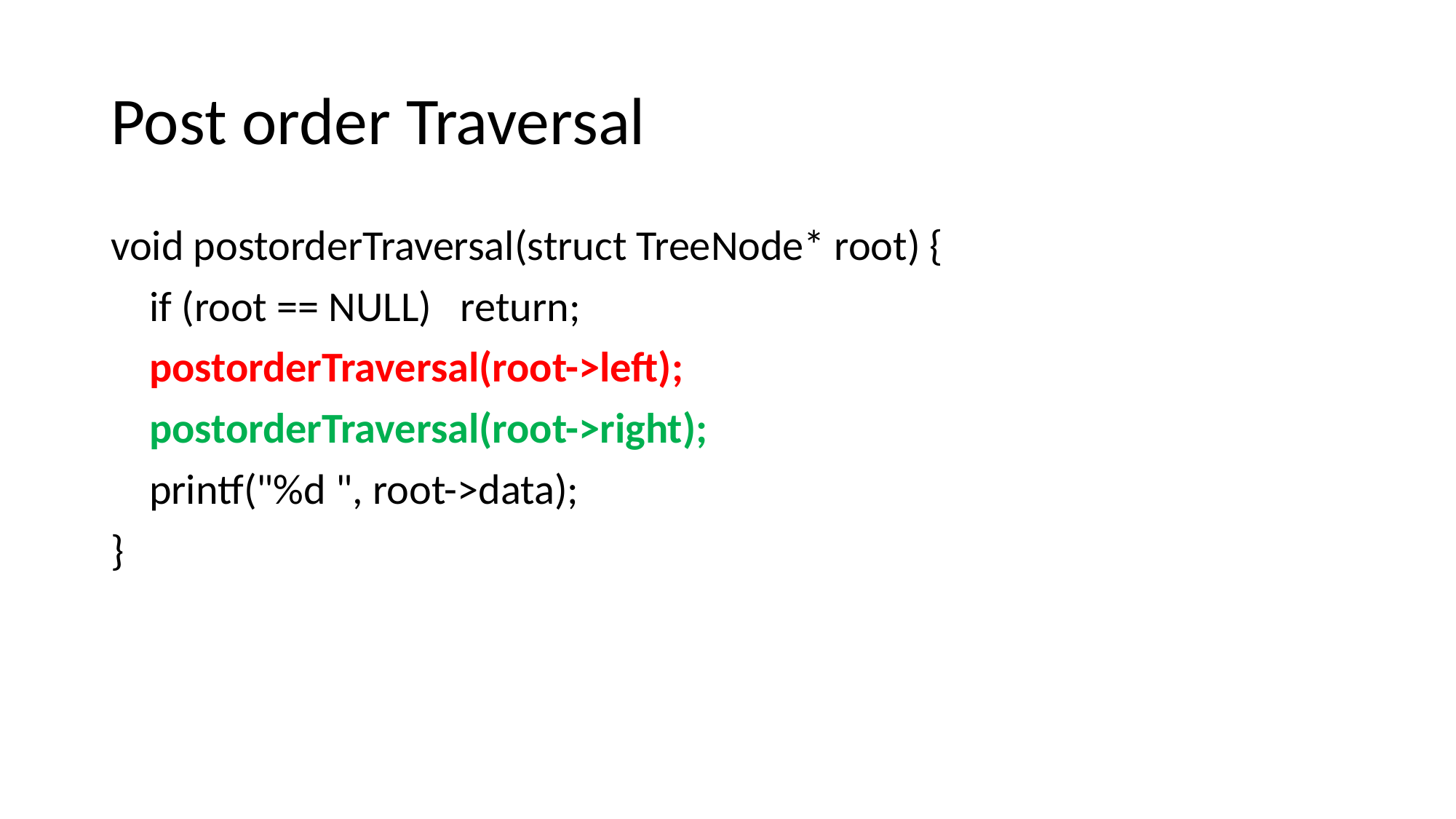

# Post order Traversal
void postorderTraversal(struct TreeNode* root) {
    if (root == NULL)   return;
    postorderTraversal(root->left);
    postorderTraversal(root->right);
    printf("%d ", root->data);
}